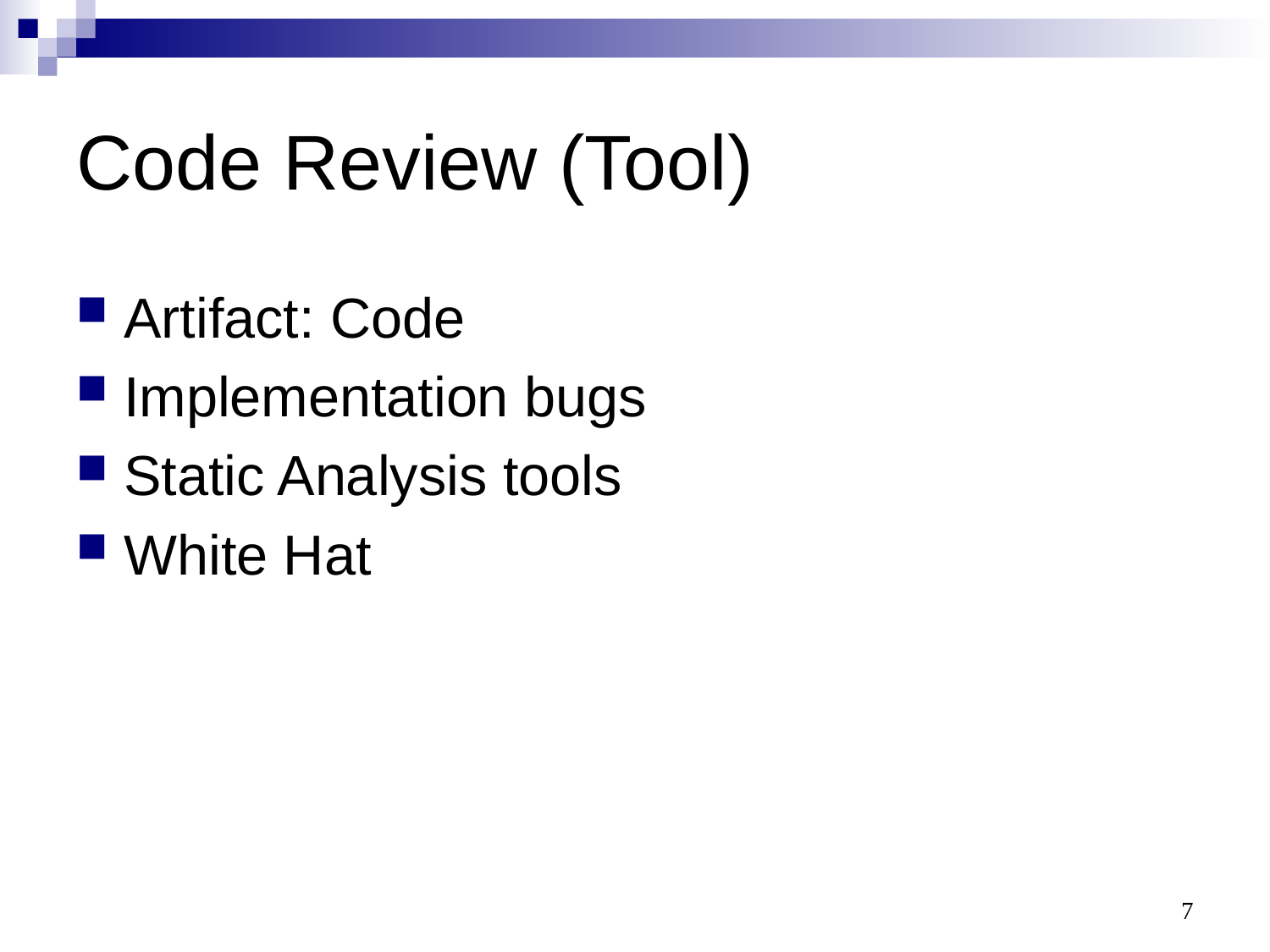

# Code Review (Tool)
Artifact: Code
Implementation bugs
Static Analysis tools
White Hat
7